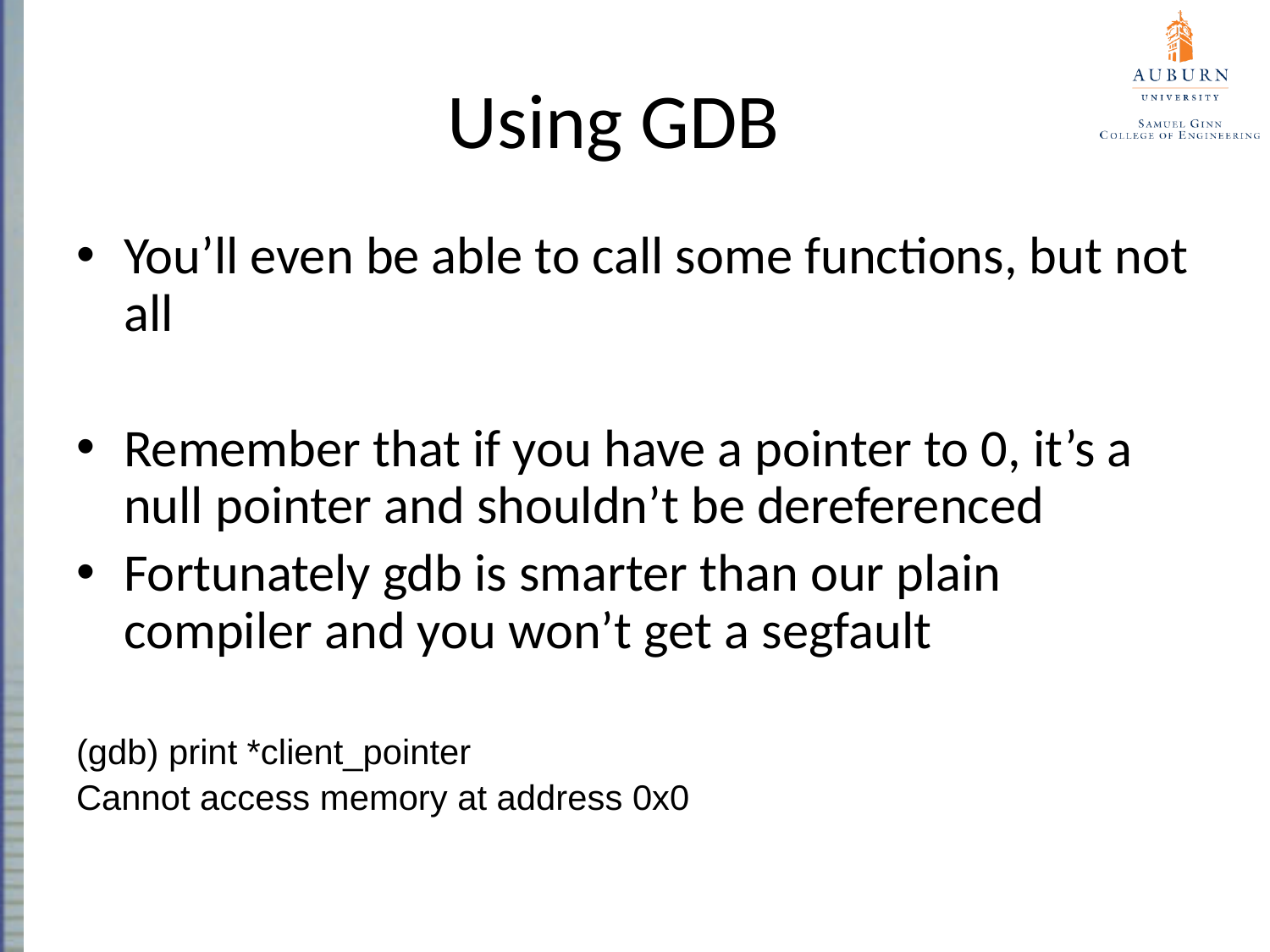

# Using GDB
You’ll even be able to call some functions, but not all

Remember that if you have a pointer to 0, it’s a null pointer and shouldn’t be dereferenced
Fortunately gdb is smarter than our plain compiler and you won’t get a segfault

(gdb) print *client_pointer
Cannot access memory at address 0x0